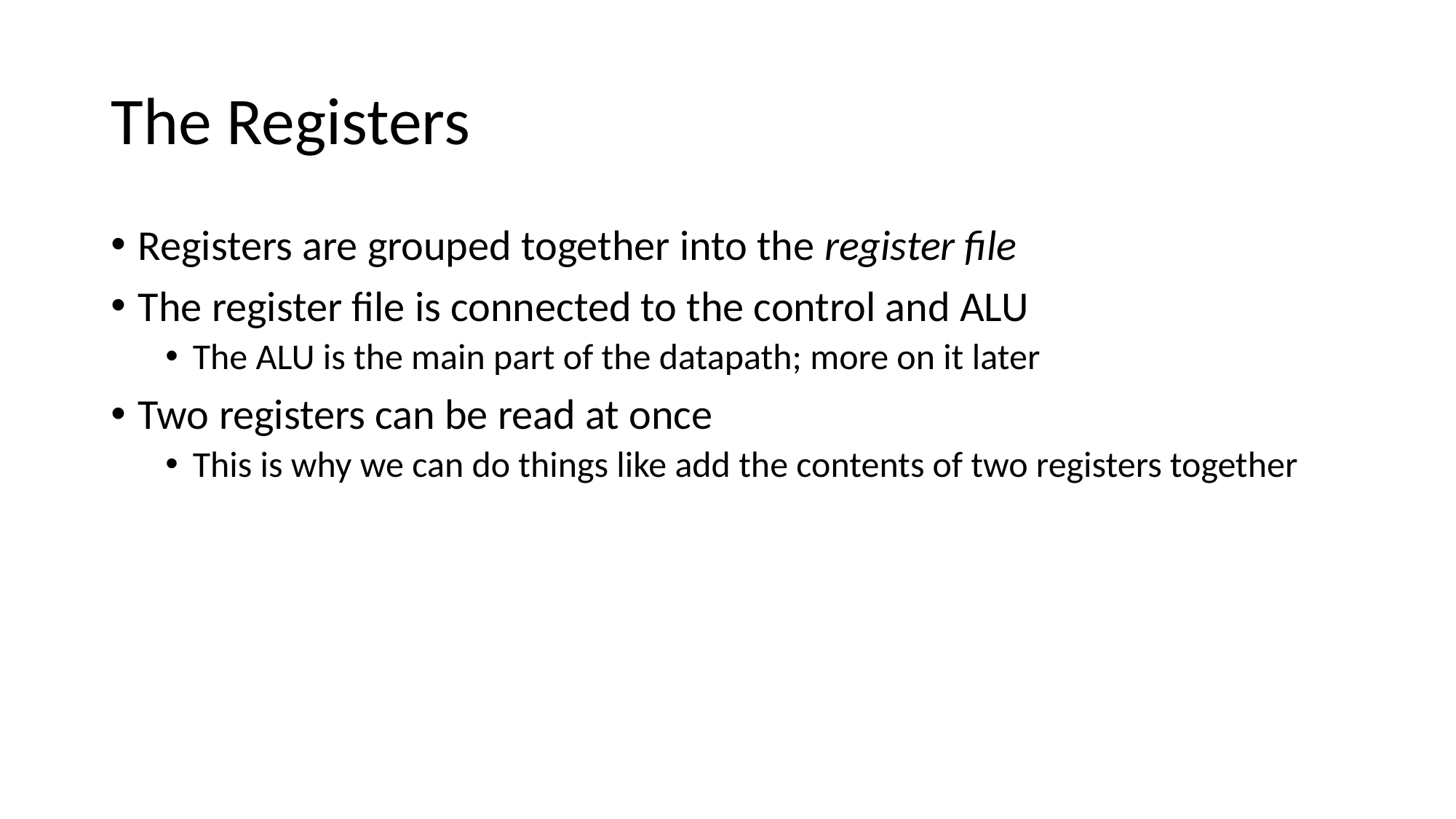

# The Registers
Registers are grouped together into the register file
The register file is connected to the control and ALU
The ALU is the main part of the datapath; more on it later
Two registers can be read at once
This is why we can do things like add the contents of two registers together